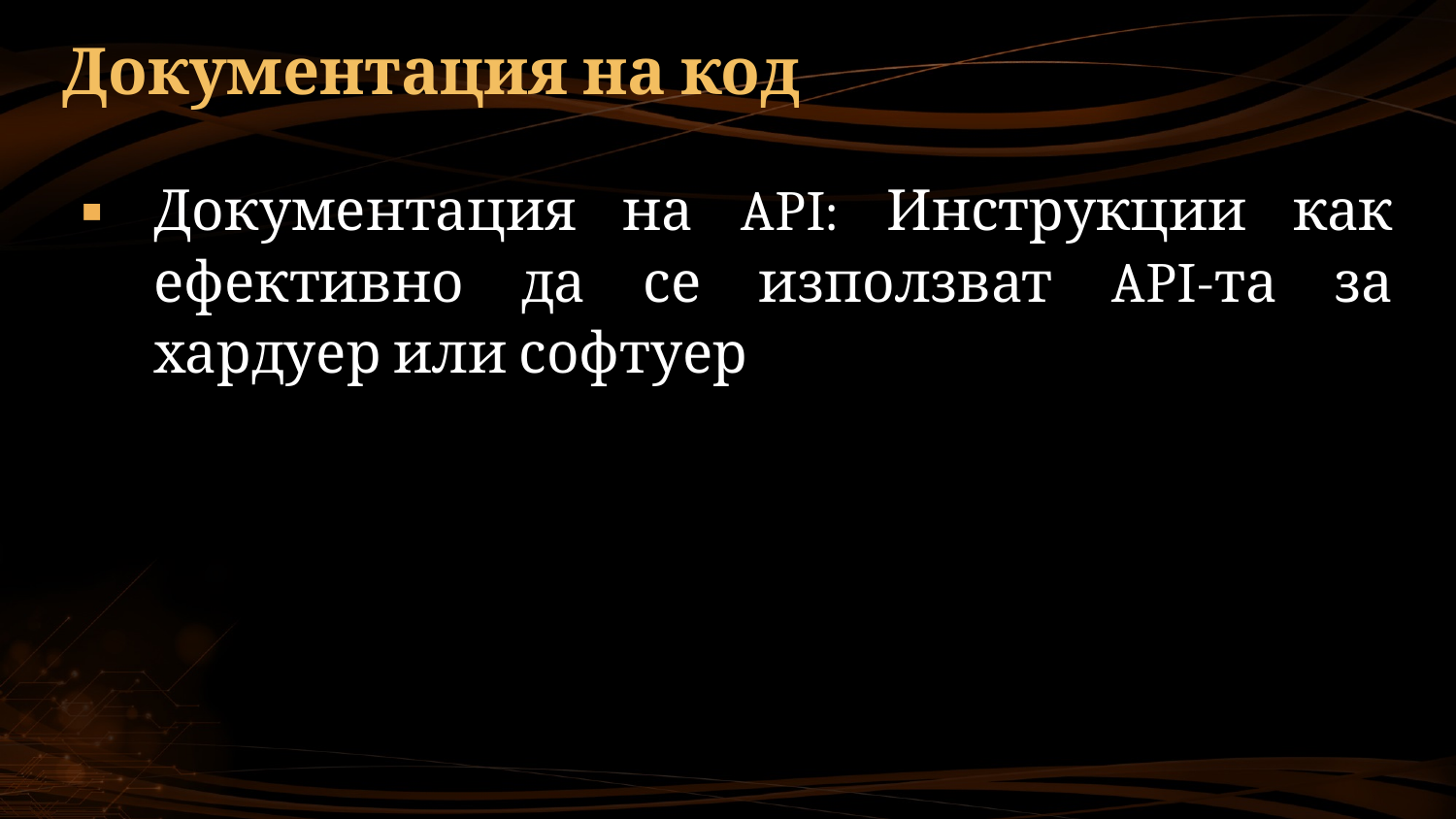

# Документация на код
Документация на API: Инструкции как ефективно да се използват API-та за хардуер или софтуер